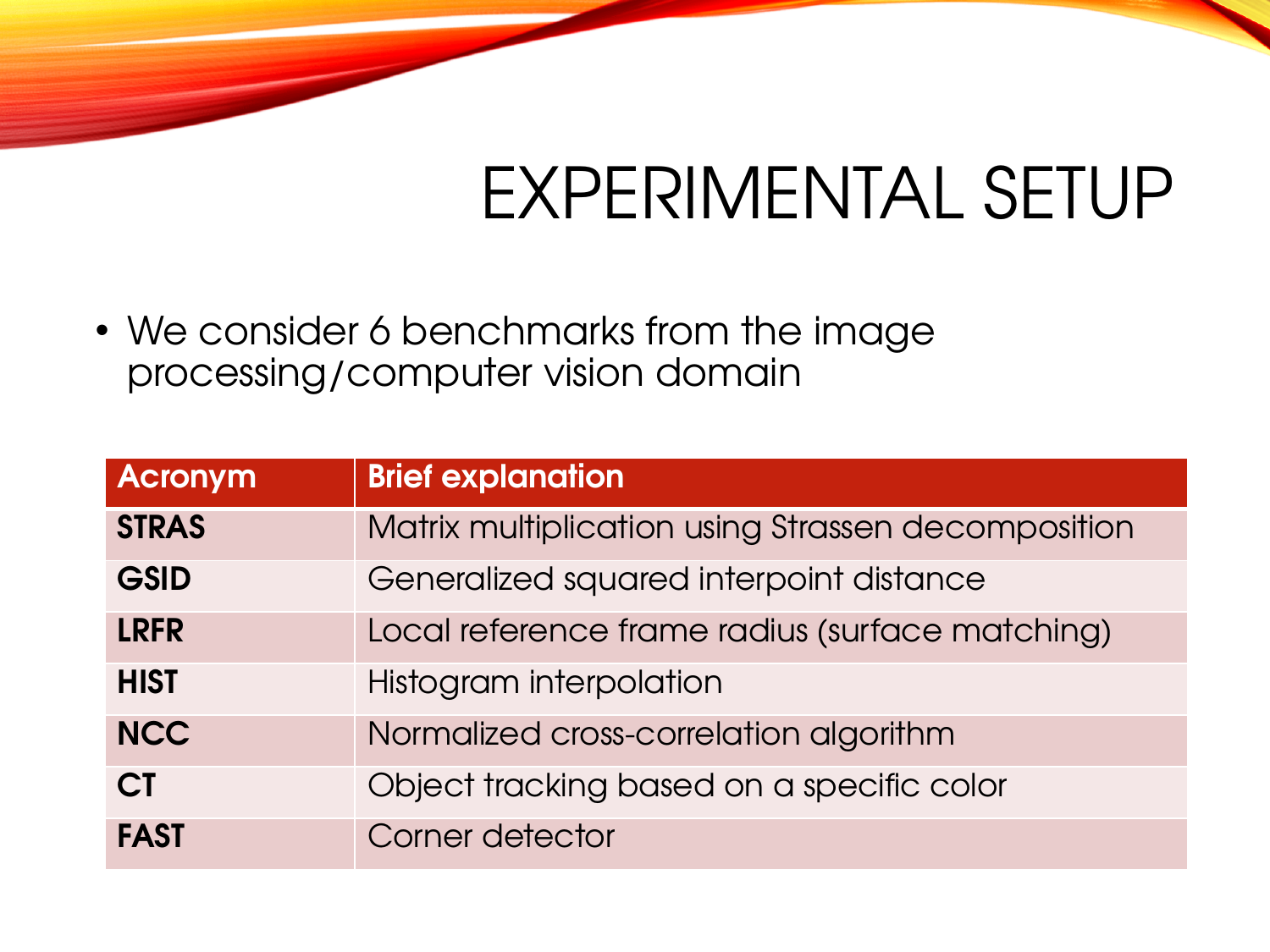

# Experimental Setup
We consider 6 benchmarks from the image processing/computer vision domain

| Acronym | Brief explanation |
| --- | --- |
| STRAS | Matrix multiplication using Strassen decomposition |
| GSID | Generalized squared interpoint distance |
| LRFR | Local reference frame radius (surface matching) |
| HIST | Histogram interpolation |
| NCC | Normalized cross-correlation algorithm |
| CT | Object tracking based on a specific color |
| FAST | Corner detector |